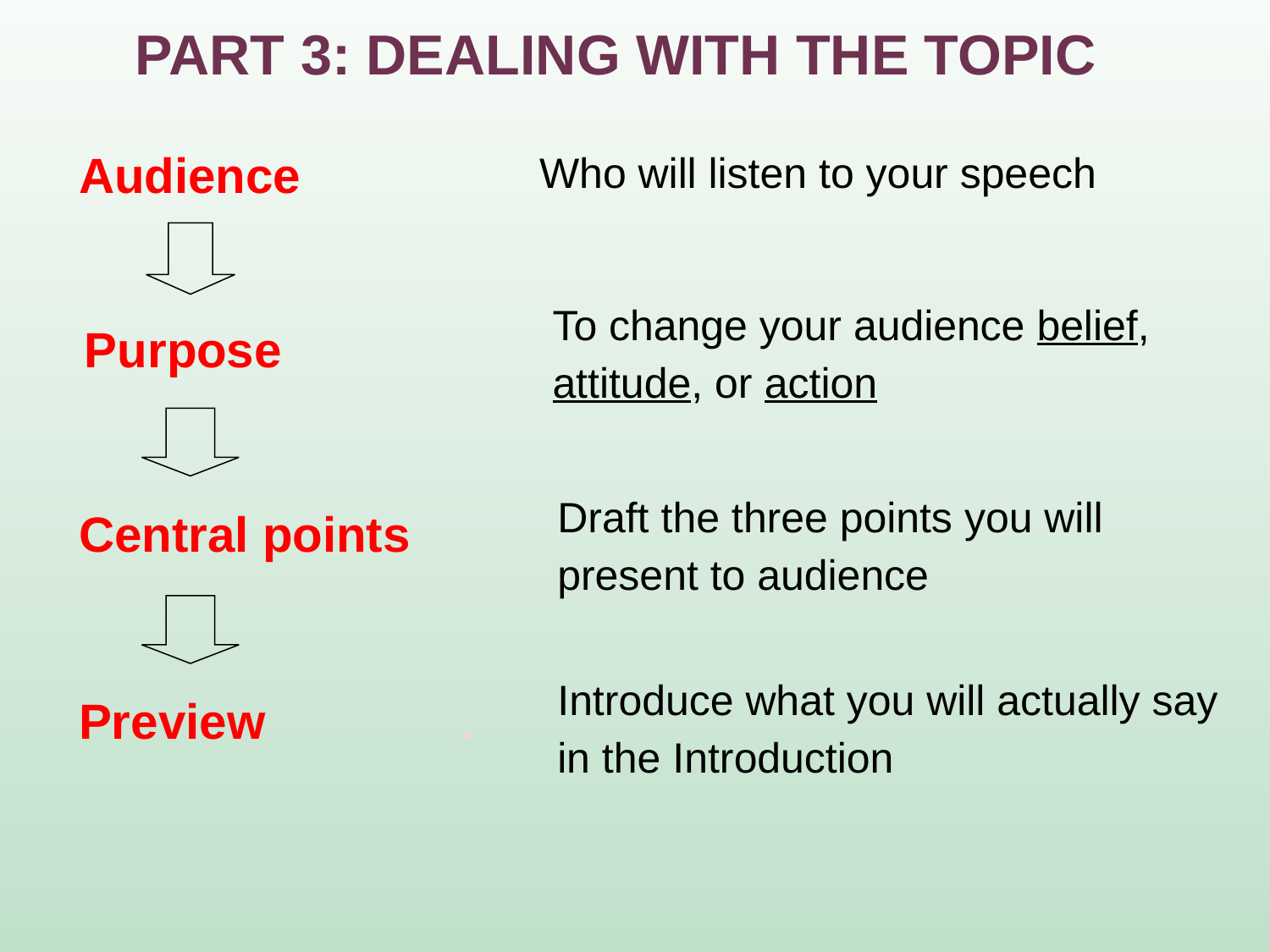

PART 3: DEALING WITH THE TOPIC
Who will listen to your speech
Audience

To change your audience belief, attitude, or action
Purpose

Draft the three points you will present to audience
Central points

Introduce what you will actually say in the Introduction
Preview		.